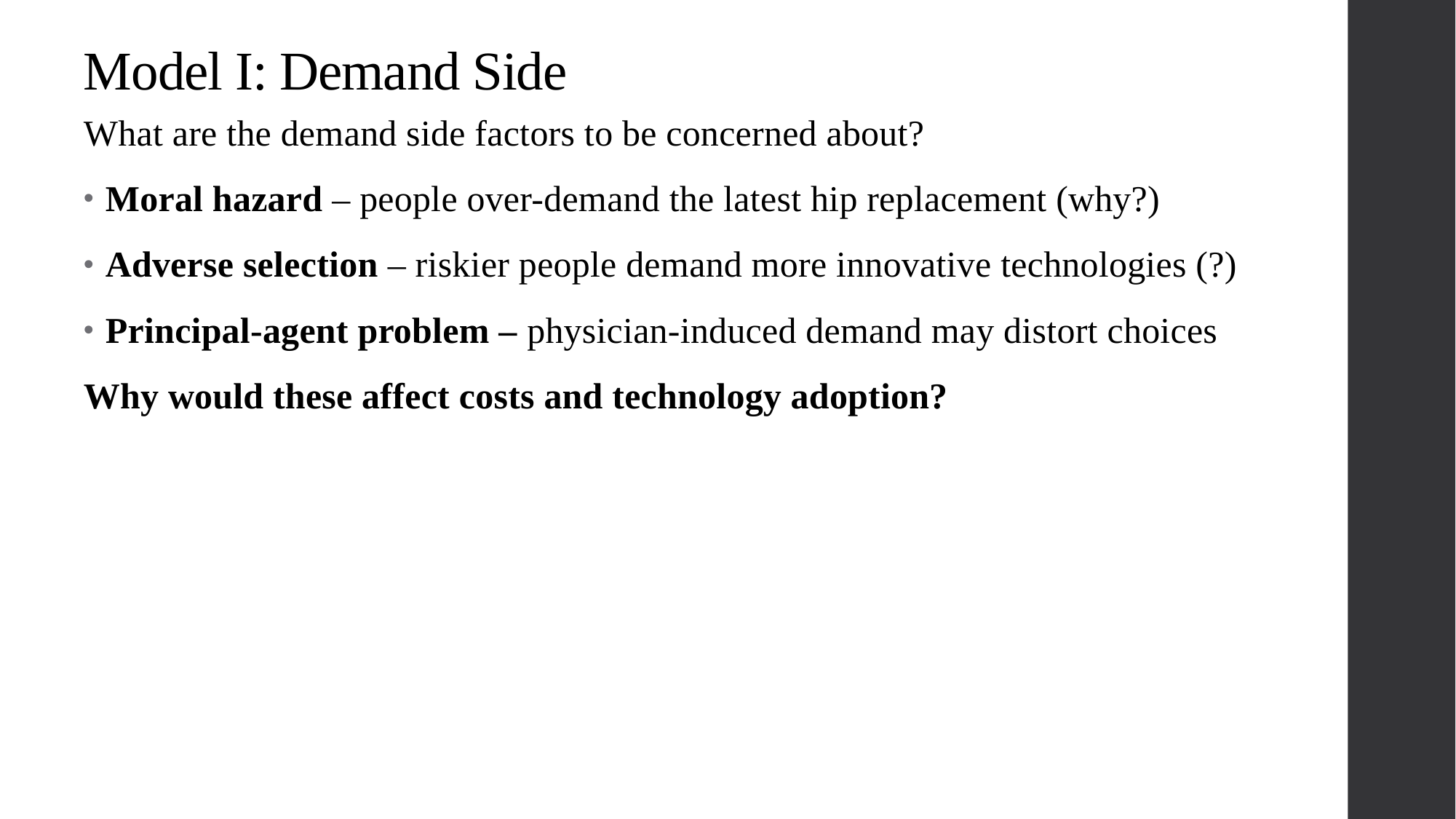

Model I: Demand Side
What are the demand side factors to be concerned about?
Moral hazard – people over-demand the latest hip replacement (why?)
Adverse selection – riskier people demand more innovative technologies (?)
Principal-agent problem – physician-induced demand may distort choices
Why would these affect costs and technology adoption?